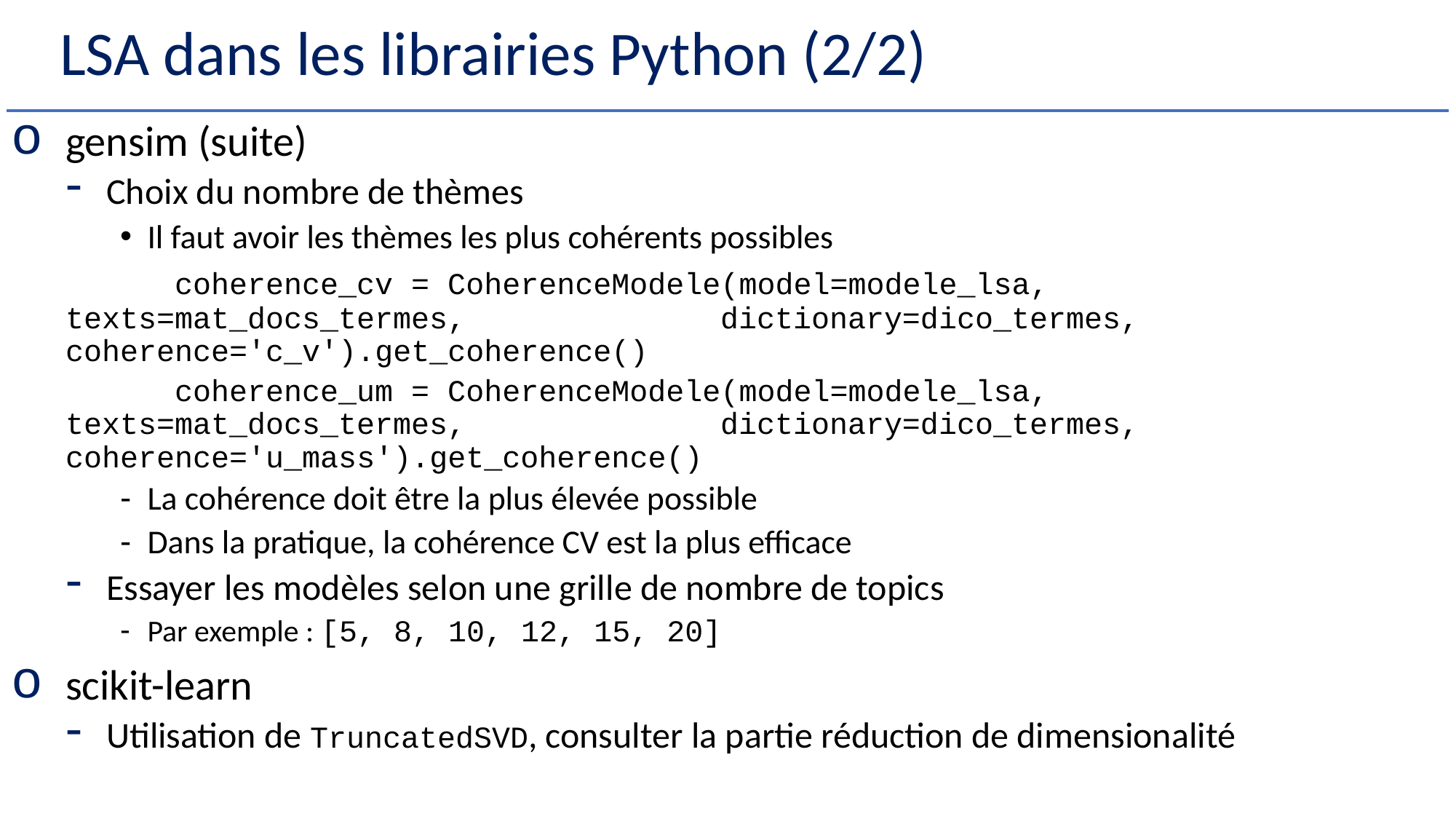

# LSA dans les librairies Python (2/2)
gensim (suite)
Choix du nombre de thèmes
Il faut avoir les thèmes les plus cohérents possibles
	coherence_cv = CoherenceModele(model=modele_lsa, texts=mat_docs_termes, 			dictionary=dico_termes, coherence='c_v').get_coherence()
	coherence_um = CoherenceModele(model=modele_lsa, texts=mat_docs_termes, 			dictionary=dico_termes, coherence='u_mass').get_coherence()
La cohérence doit être la plus élevée possible
Dans la pratique, la cohérence CV est la plus efficace
Essayer les modèles selon une grille de nombre de topics
Par exemple : [5, 8, 10, 12, 15, 20]
scikit-learn
Utilisation de TruncatedSVD, consulter la partie réduction de dimensionalité